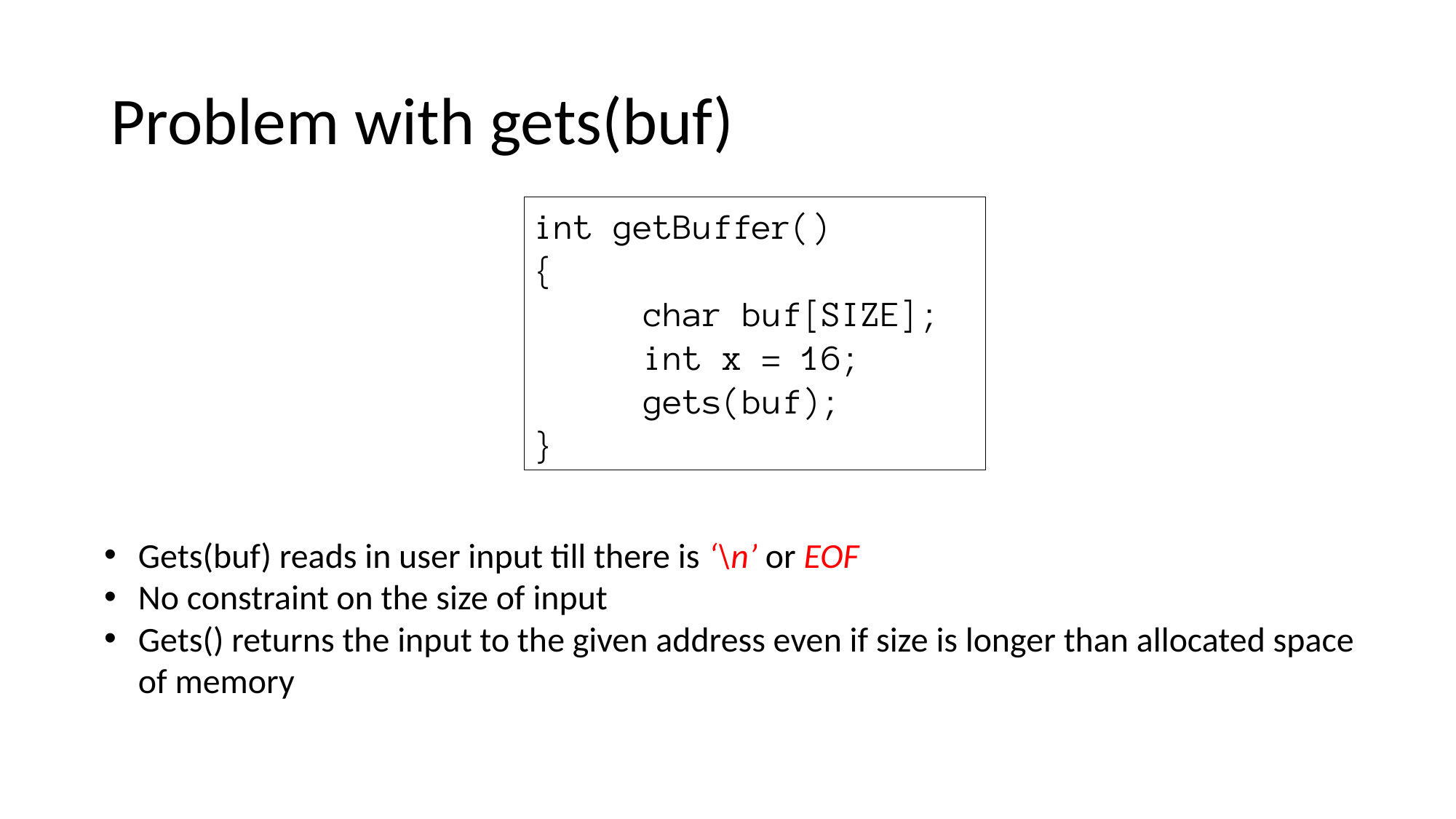

# Problem with gets(buf)
int getBuffer()
{
	char buf[SIZE];
	int x = 16;
	gets(buf);
}
Gets(buf) reads in user input till there is ‘\n’ or EOF
No constraint on the size of input
Gets() returns the input to the given address even if size is longer than allocated space of memory